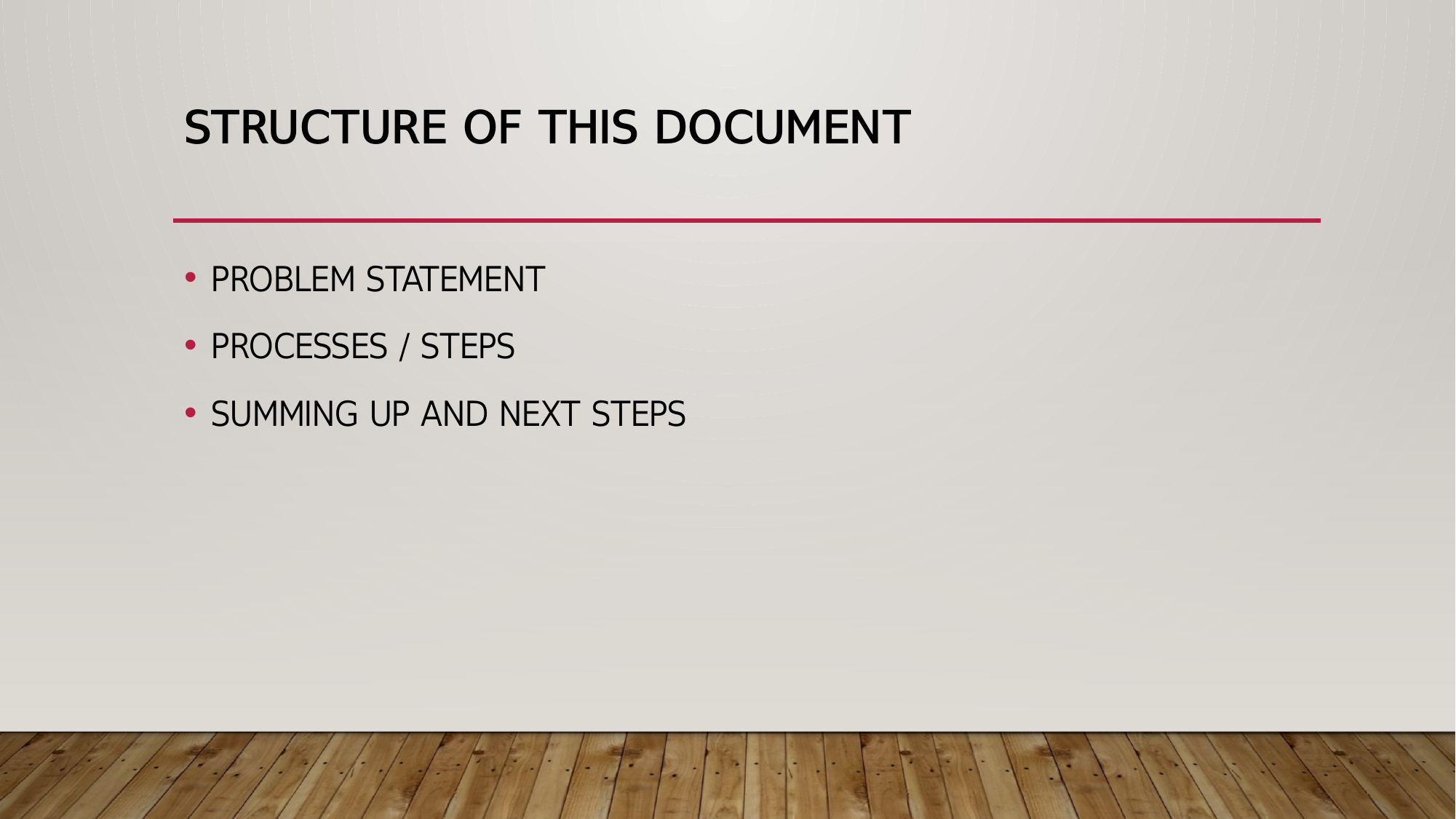

# STRUCTURE OF THIS DOCUMENT
PROBLEM STATEMENT
PROCESSES / STEPS
SUMMING UP AND NEXT STEPS